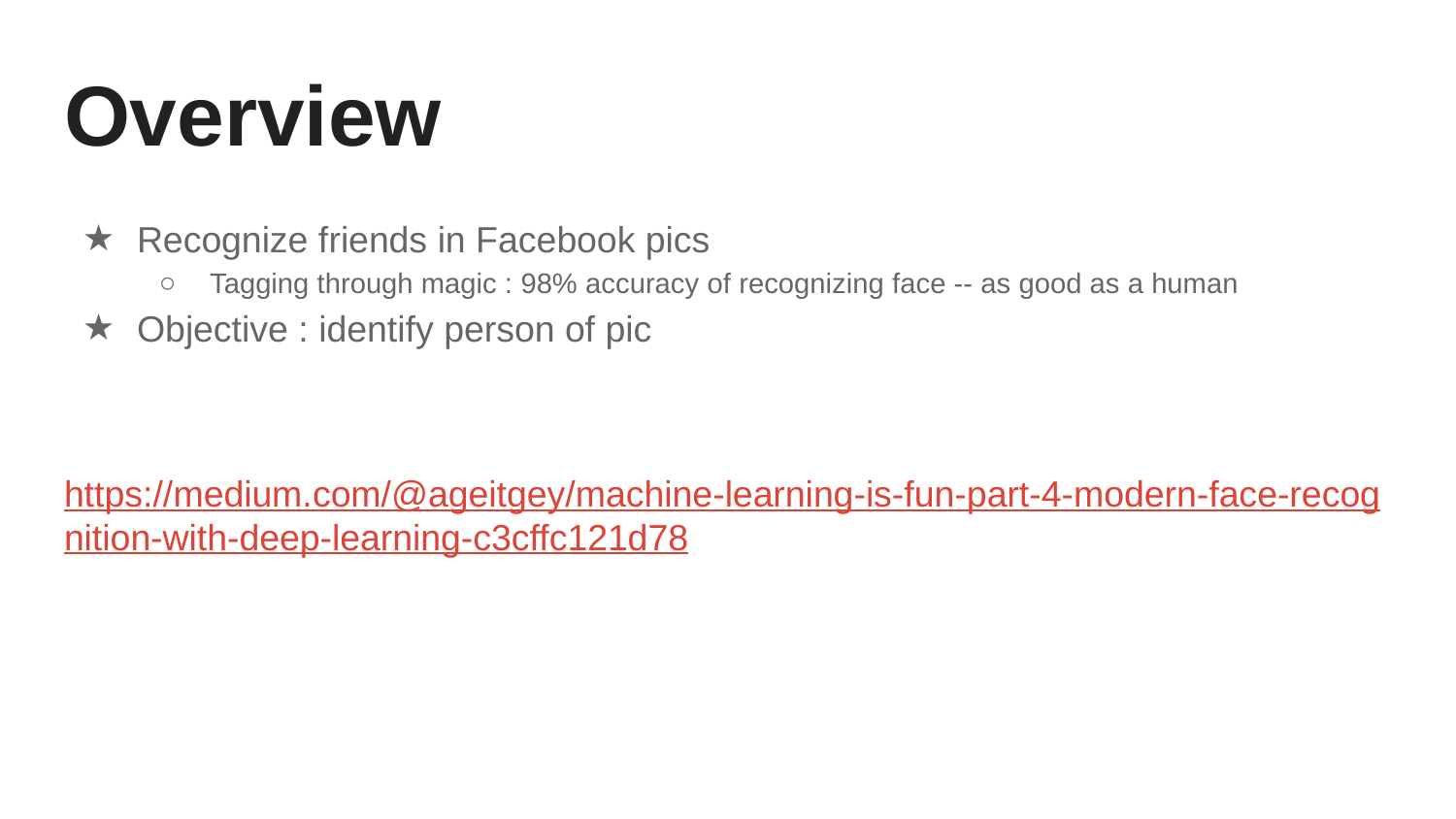

# Overview
Recognize friends in Facebook pics
Tagging through magic : 98% accuracy of recognizing face -- as good as a human
Objective : identify person of pic

https://medium.com/@ageitgey/machine-learning-is-fun-part-4-modern-face-recognition-with-deep-learning-c3cffc121d78